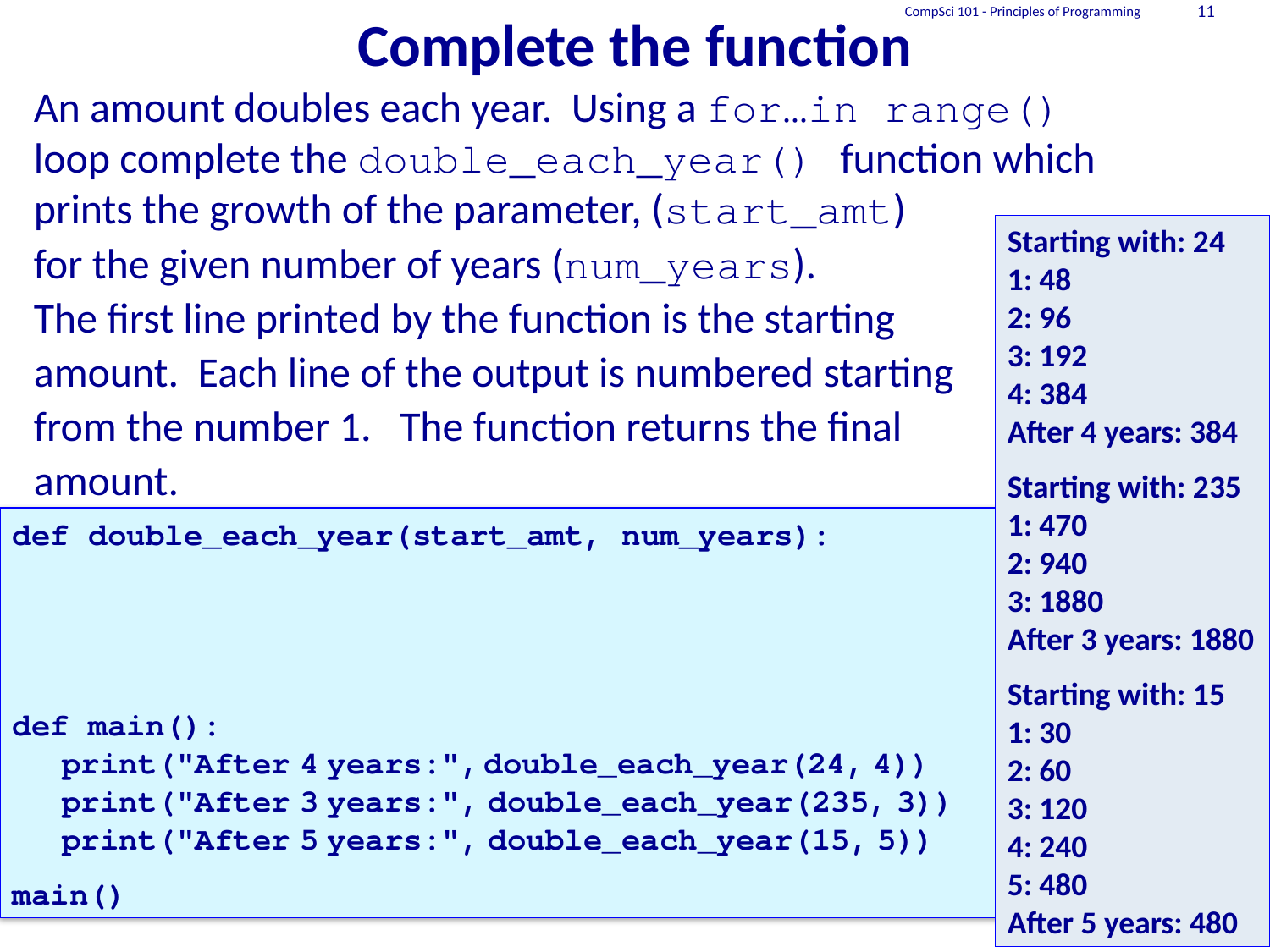

# Complete the function
CompSci 101 - Principles of Programming
11
An amount doubles each year.  Using a for…in range() loop complete the double_each_year() function which prints the growth of the parameter, (start_amt)
for the given number of years (num_years).
The first line printed by the function is the starting
amount.  Each line of the output is numbered starting
from the number 1.   The function returns the final
amount.
Starting with: 24
1: 48
2: 96
3: 192
4: 384
After 4 years: 384

Starting with: 235
1: 470
2: 940
3: 1880
After 3 years: 1880

Starting with: 15
1: 30
2: 60
3: 120
4: 240
5: 480
After 5 years: 480
def double_each_year(start_amt, num_years):

def main():
	print("After 4 years:", double_each_year(24, 4))
	print("After 3 years:", double_each_year(235, 3))
	print("After 5 years:", double_each_year(15, 5))

main()